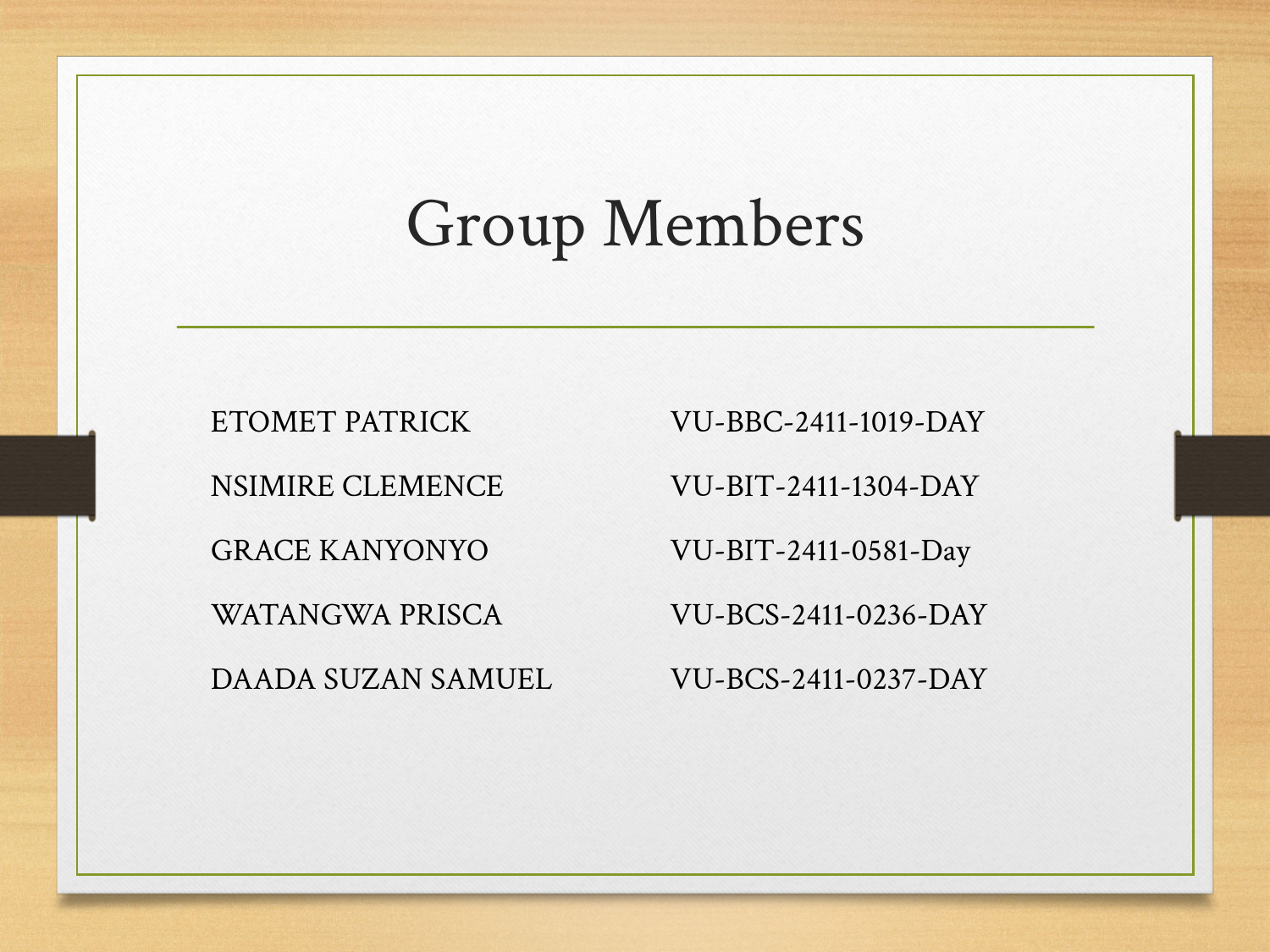

# Group Members
| ETOMET PATRICK | VU-BBC-2411-1019-DAY |
| --- | --- |
| NSIMIRE CLEMENCE | VU-BIT-2411-1304-DAY |
| GRACE KANYONYO | VU-BIT-2411-0581-Day |
| WATANGWA PRISCA | VU-BCS-2411-0236-DAY |
| DAADA SUZAN SAMUEL | VU-BCS-2411-0237-DAY |